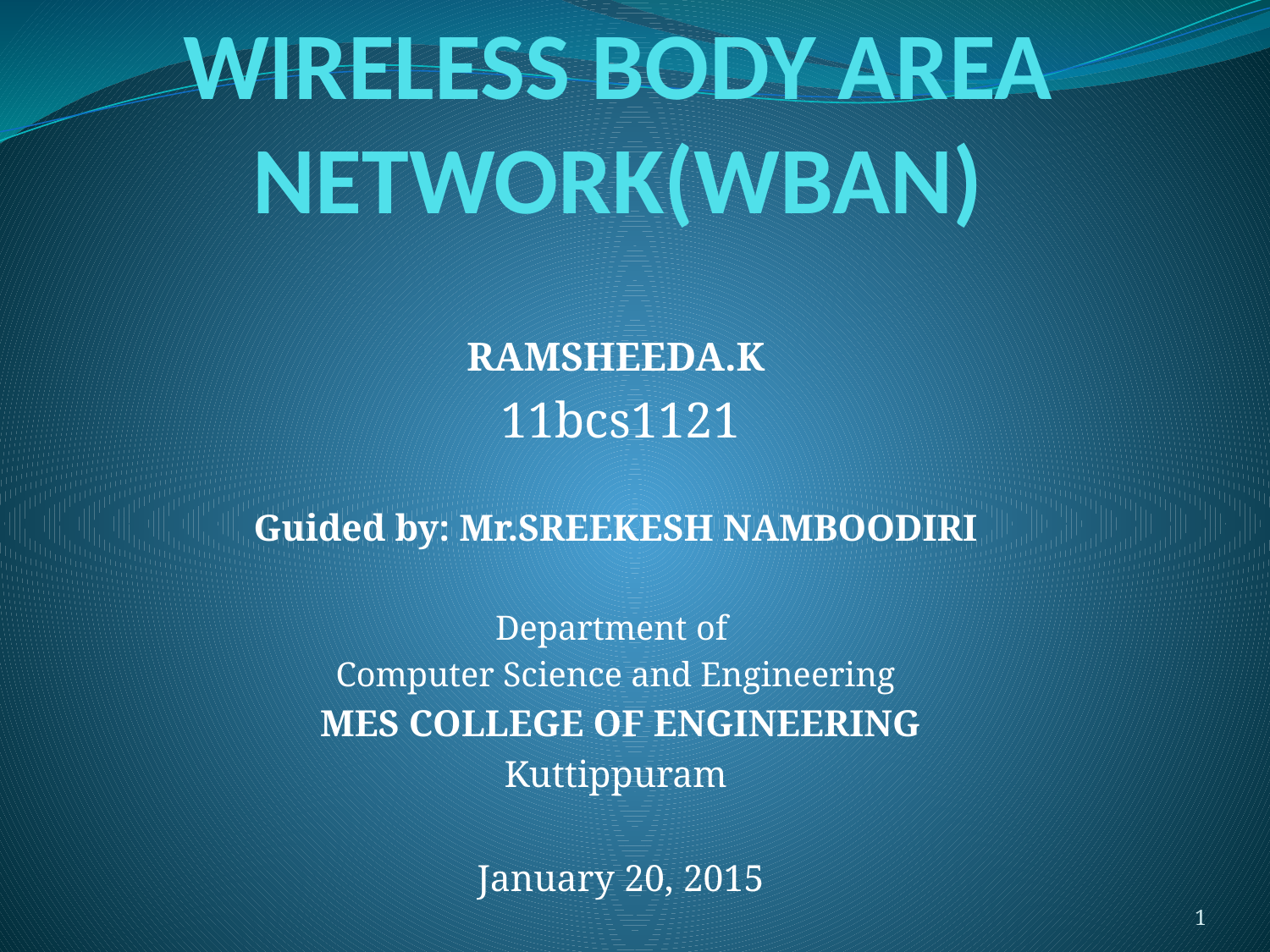

# WIRELESS BODY AREA NETWORK(WBAN)

RAMSHEEDA.K
 11bcs1121

Guided by: Mr.SREEKESH NAMBOODIRI

Department of
Computer Science and Engineering
 MES COLLEGE OF ENGINEERING
Kuttippuram

 January 20, 2015
1